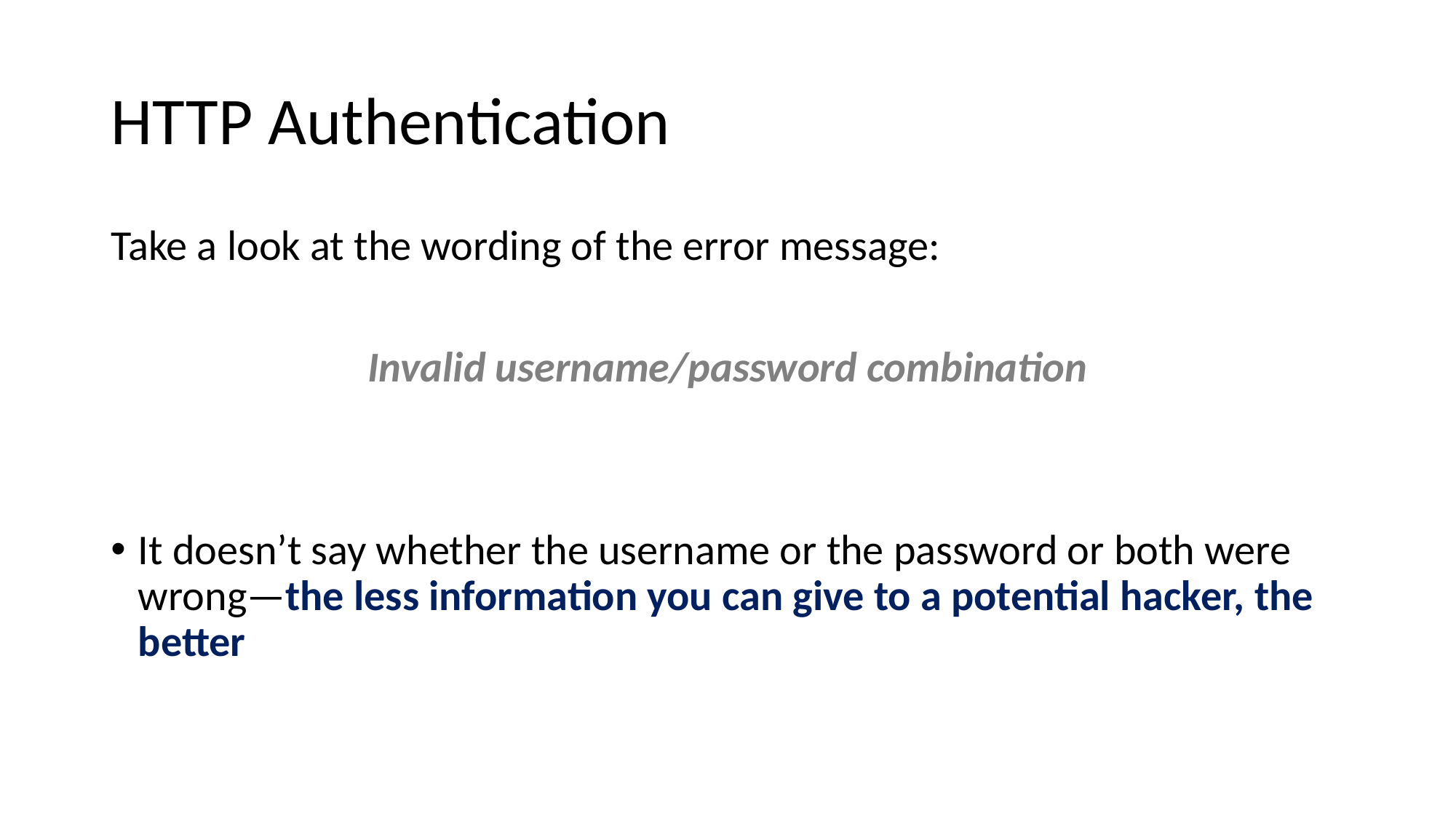

# HTTP Authentication
Take a look at the wording of the error message:

Invalid username/password combination

It doesn’t say whether the username or the password or both were wrong—the less information you can give to a potential hacker, the better